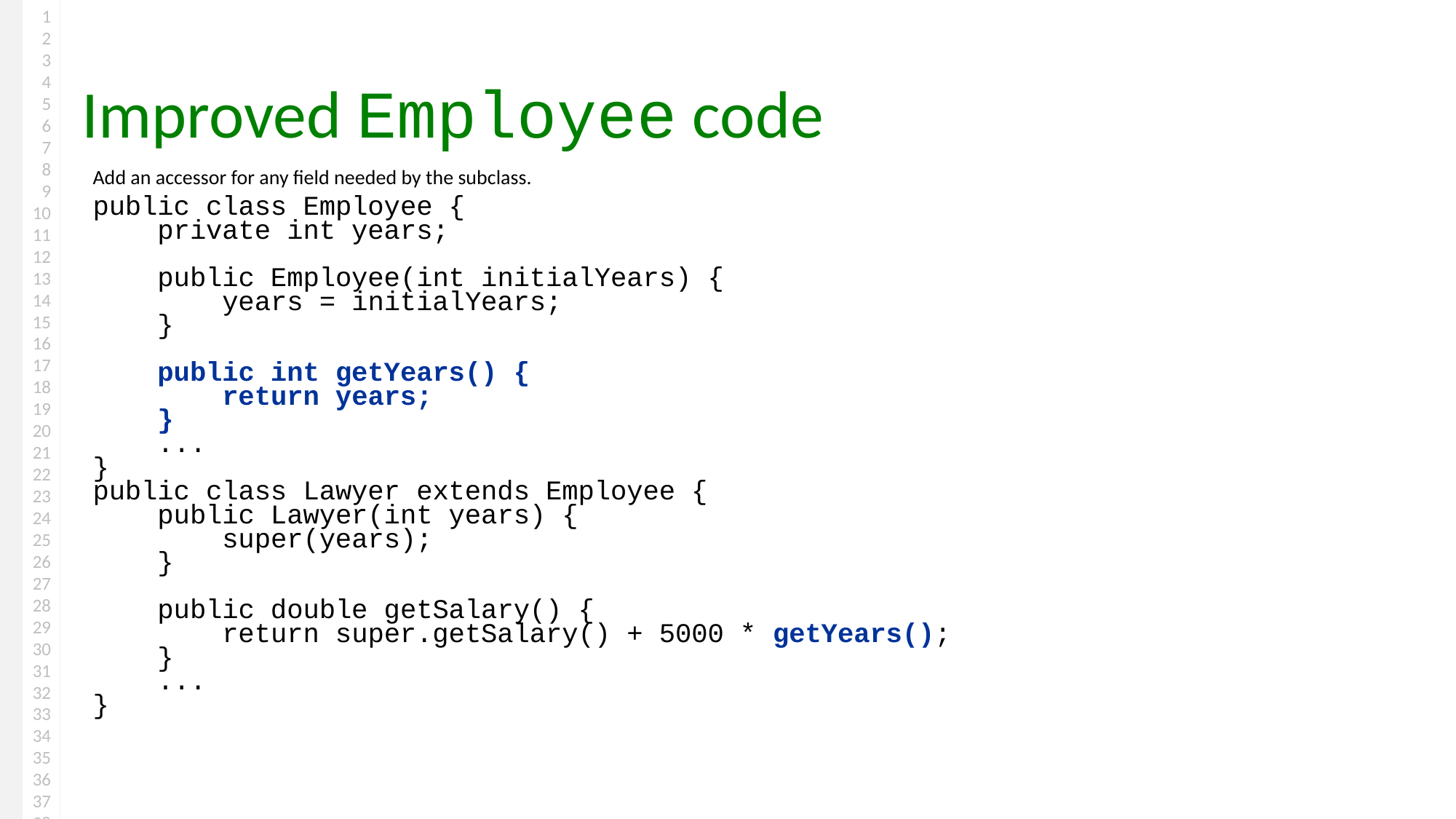

Improved Employee code
Add an accessor for any field needed by the subclass.

public class Employee {
    private int years;

    public Employee(int initialYears) {
        years = initialYears;
    }

    public int getYears() {
        return years;
    }
    ...
}
public class Lawyer extends Employee {
    public Lawyer(int years) {
        super(years);
    }

    public double getSalary() {
        return super.getSalary() + 5000 * getYears();
    }
    ...
}